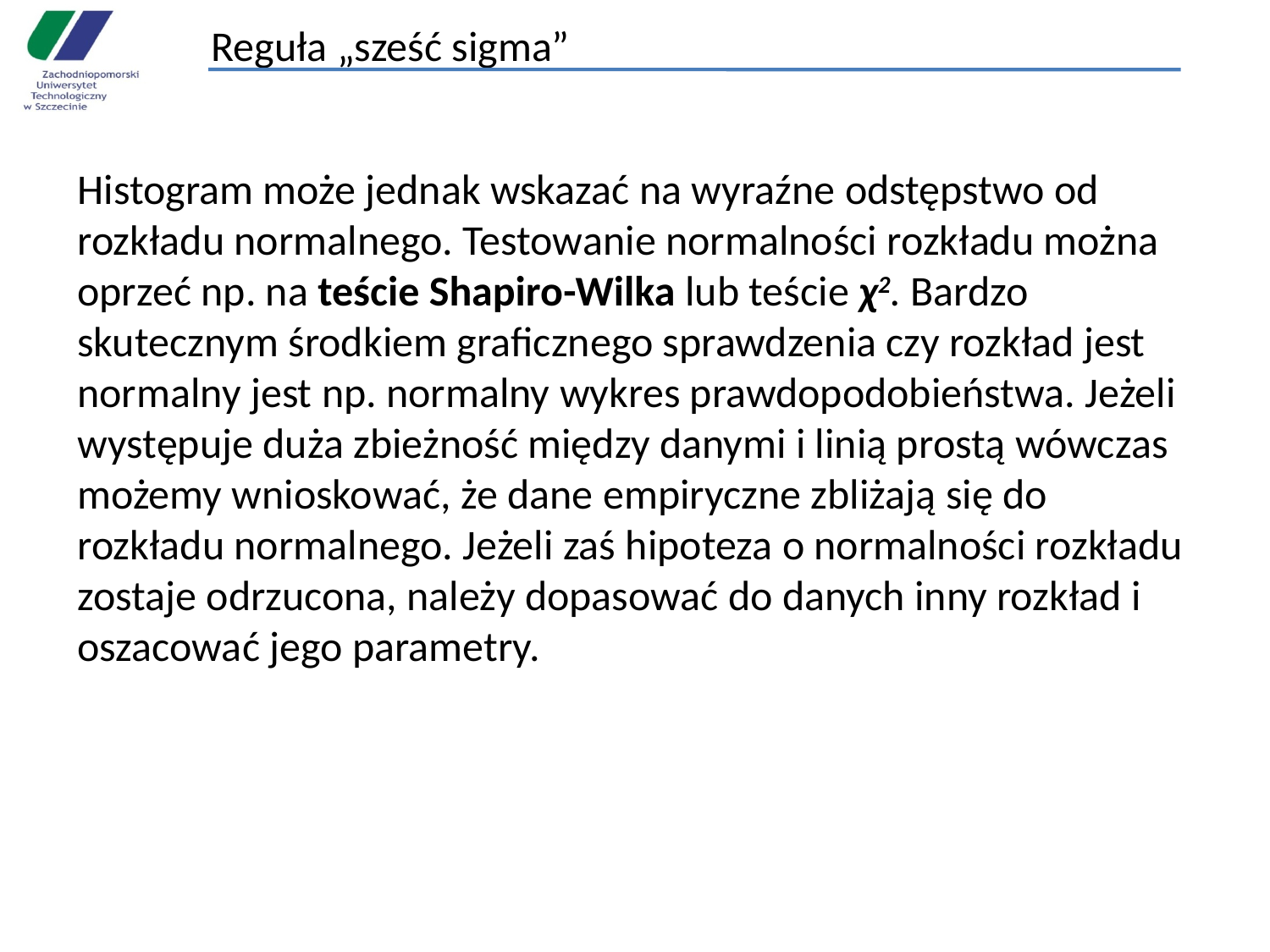

# Reguła „sześć sigma”

Histogram może jednak wskazać na wyraźne odstępstwo od rozkładu normalnego. Testowanie normalności rozkładu można oprzeć np. na teście Shapiro-Wilka lub teście χ2. Bardzo skutecznym środkiem graficznego sprawdzenia czy rozkład jest normalny jest np. normalny wykres prawdopodobieństwa. Jeżeli występuje duża zbieżność między danymi i linią prostą wówczas możemy wnioskować, że dane empiryczne zbliżają się do rozkładu normalnego. Jeżeli zaś hipoteza o normalności rozkładu zostaje odrzucona, należy dopasować do danych inny rozkład i oszacować jego parametry.